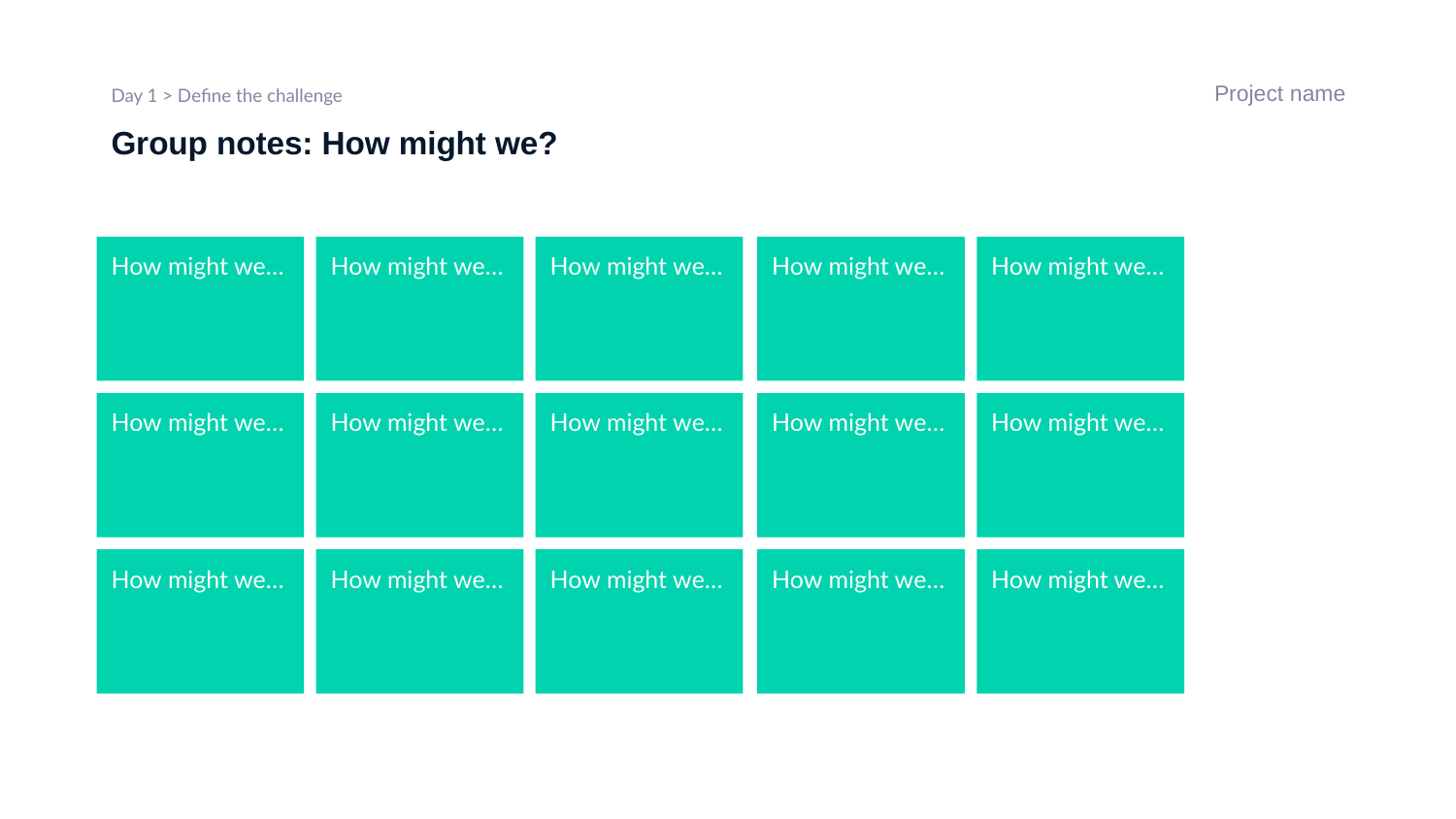

Project name
Day 1 > Define the challenge
# Group notes: How might we?
How might we…
How might we…
How might we…
How might we…
How might we…
How might we…
How might we…
How might we…
How might we…
How might we…
How might we…
How might we…
How might we…
How might we…
How might we…